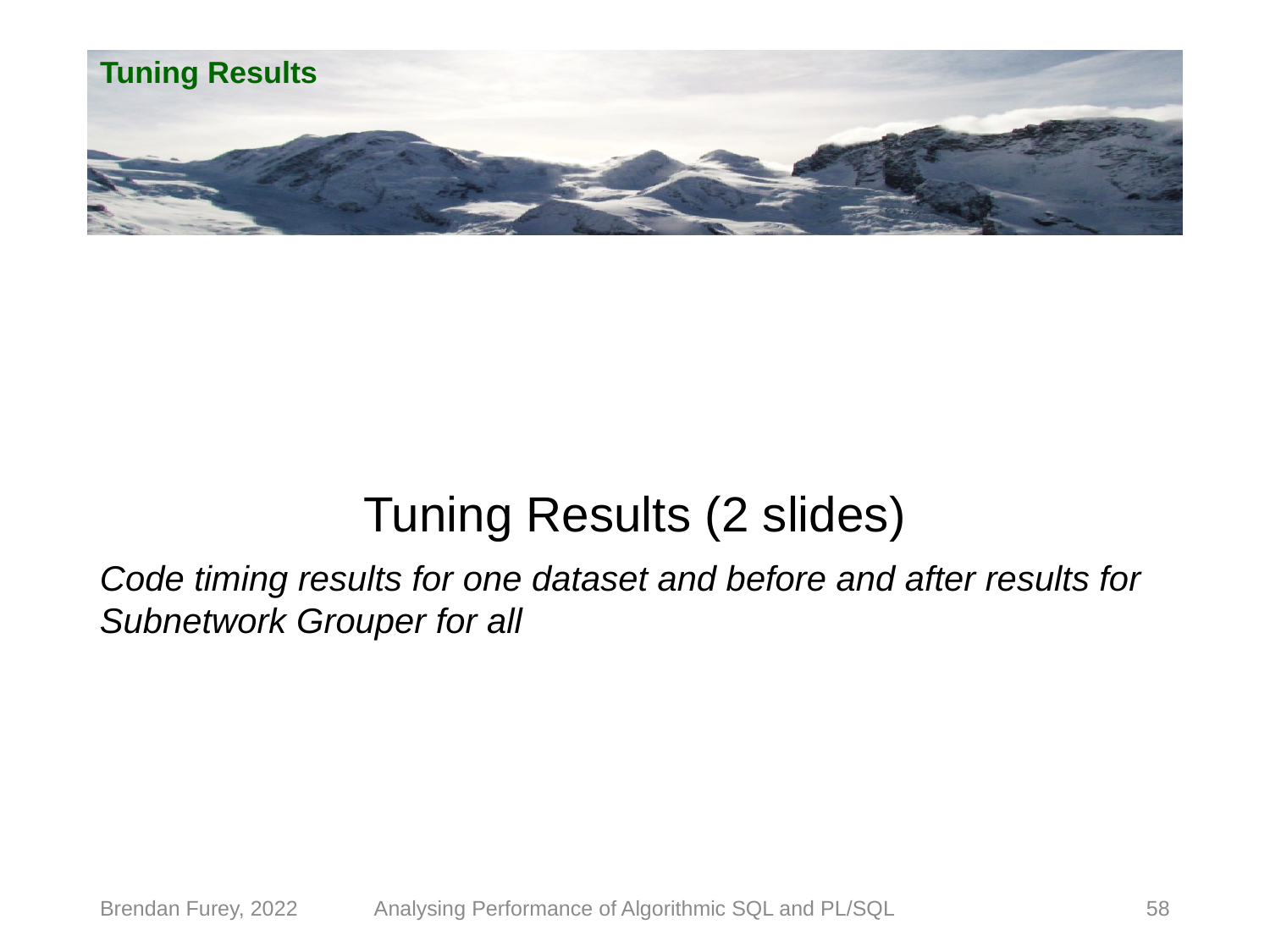

# Tuning Results
Tuning Results (2 slides)
Code timing results for one dataset and before and after results for Subnetwork Grouper for all
Brendan Furey, 2022
Analysing Performance of Algorithmic SQL and PL/SQL
58